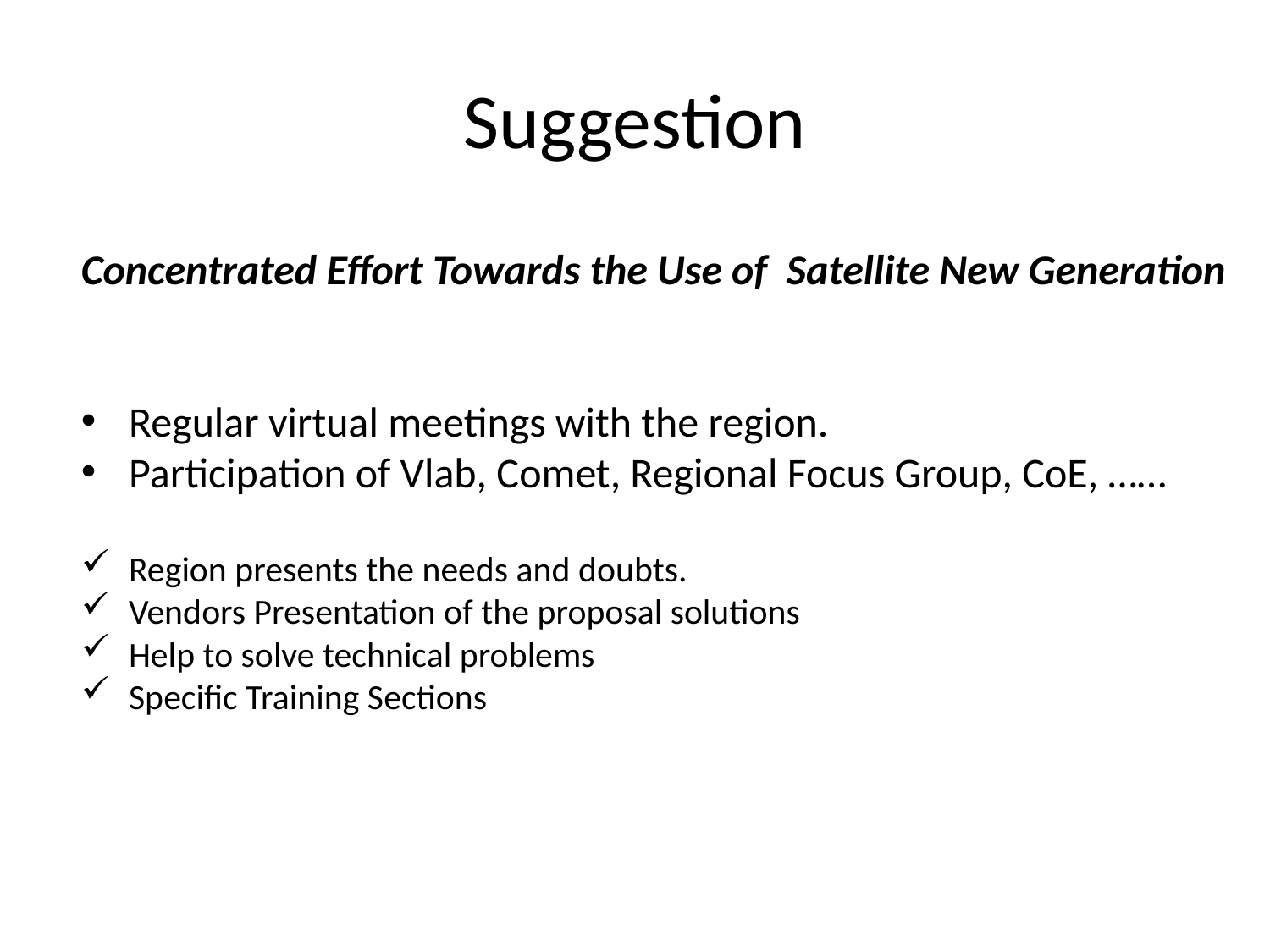

# Suggestion
Concentrated Effort Towards the Use of  Satellite New Generation

Regular virtual meetings with the region.
Participation of Vlab, Comet, Regional Focus Group, CoE, ……

Region presents the needs and doubts.
Vendors Presentation of the proposal solutions
Help to solve technical problems
Specific Training Sections